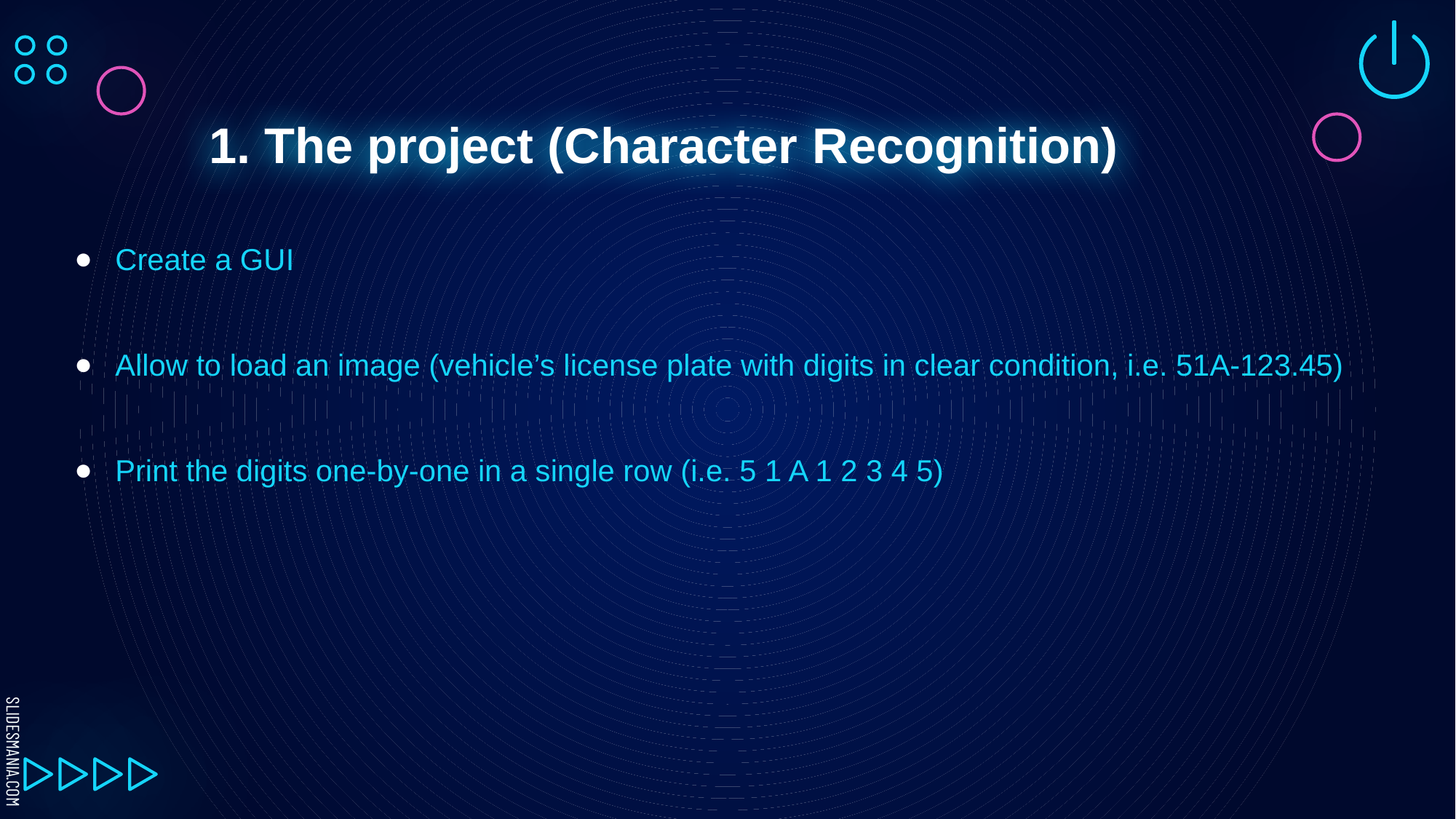

# 1. The project (Character Recognition)
Create a GUI
Allow to load an image (vehicle’s license plate with digits in clear condition, i.e. 51A-123.45)
Print the digits one-by-one in a single row (i.e. 5 1 A 1 2 3 4 5)